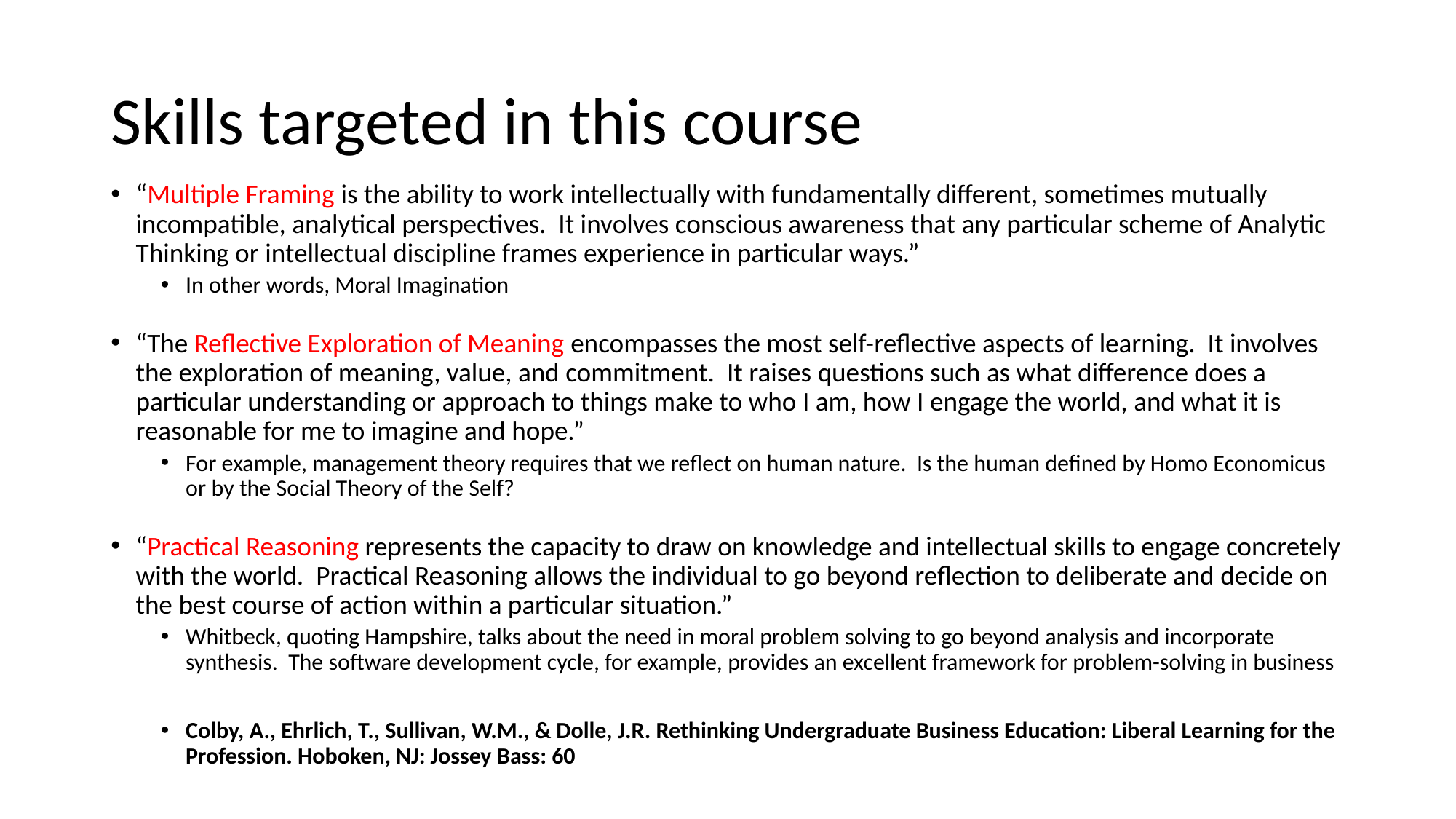

# Skills targeted in this course
“Multiple Framing is the ability to work intellectually with fundamentally different, sometimes mutually incompatible, analytical perspectives.  It involves conscious awareness that any particular scheme of Analytic Thinking or intellectual discipline frames experience in particular ways.”
In other words, Moral Imagination

“The Reflective Exploration of Meaning encompasses the most self-reflective aspects of learning.  It involves the exploration of meaning, value, and commitment.  It raises questions such as what difference does a particular understanding or approach to things make to who I am, how I engage the world, and what it is reasonable for me to imagine and hope.”
For example, management theory requires that we reflect on human nature.  Is the human defined by Homo Economicus or by the Social Theory of the Self?

“Practical Reasoning represents the capacity to draw on knowledge and intellectual skills to engage concretely with the world.  Practical Reasoning allows the individual to go beyond reflection to deliberate and decide on the best course of action within a particular situation.”
Whitbeck, quoting Hampshire, talks about the need in moral problem solving to go beyond analysis and incorporate synthesis.  The software development cycle, for example, provides an excellent framework for problem-solving in business

Colby, A., Ehrlich, T., Sullivan, W.M., & Dolle, J.R. Rethinking Undergraduate Business Education: Liberal Learning for the Profession. Hoboken, NJ: Jossey Bass: 60